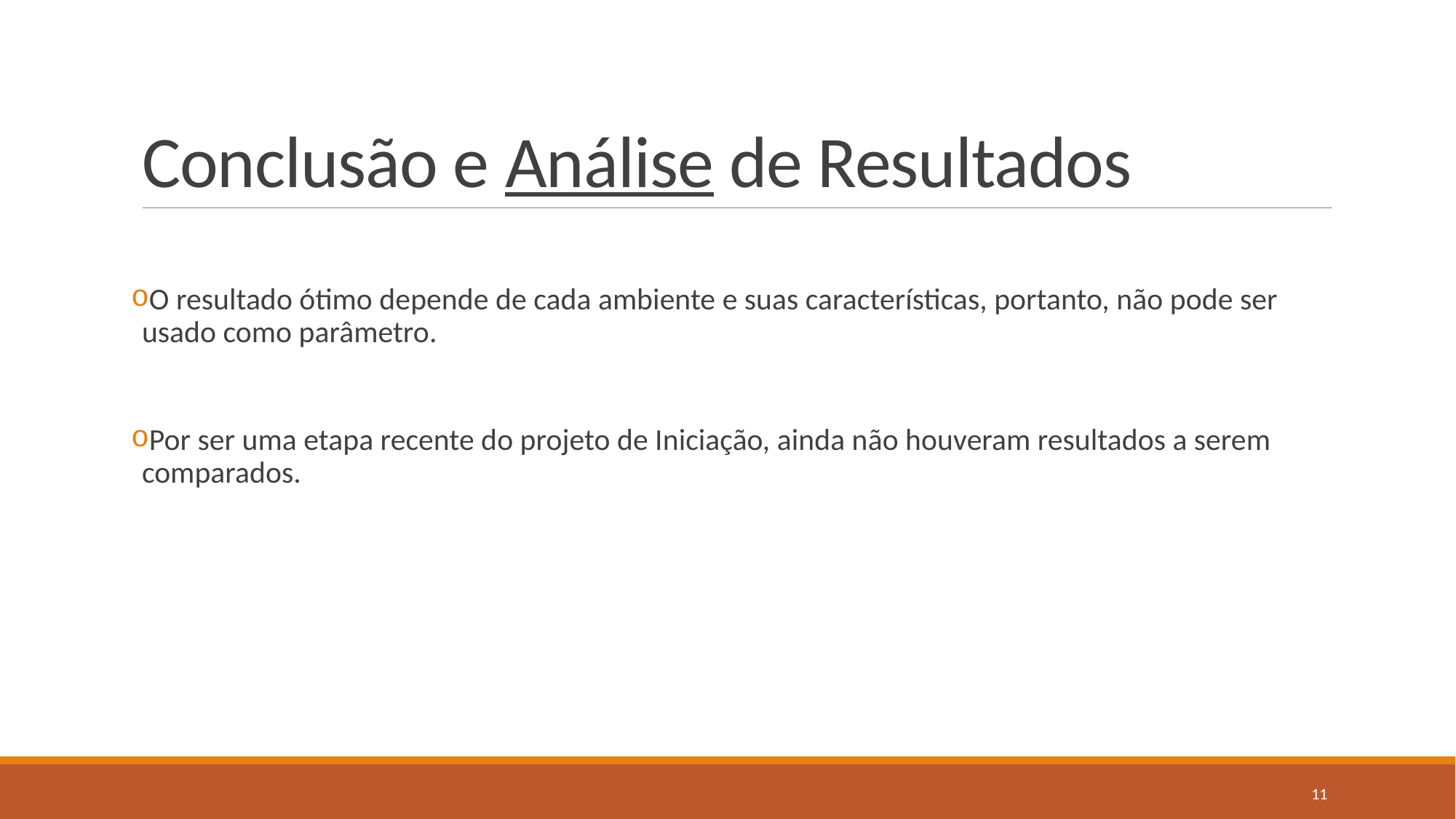

# Conclusão e Análise de Resultados

O resultado ótimo depende de cada ambiente e suas características, portanto, não pode ser usado como parâmetro.

Por ser uma etapa recente do projeto de Iniciação, ainda não houveram resultados a serem comparados.
11